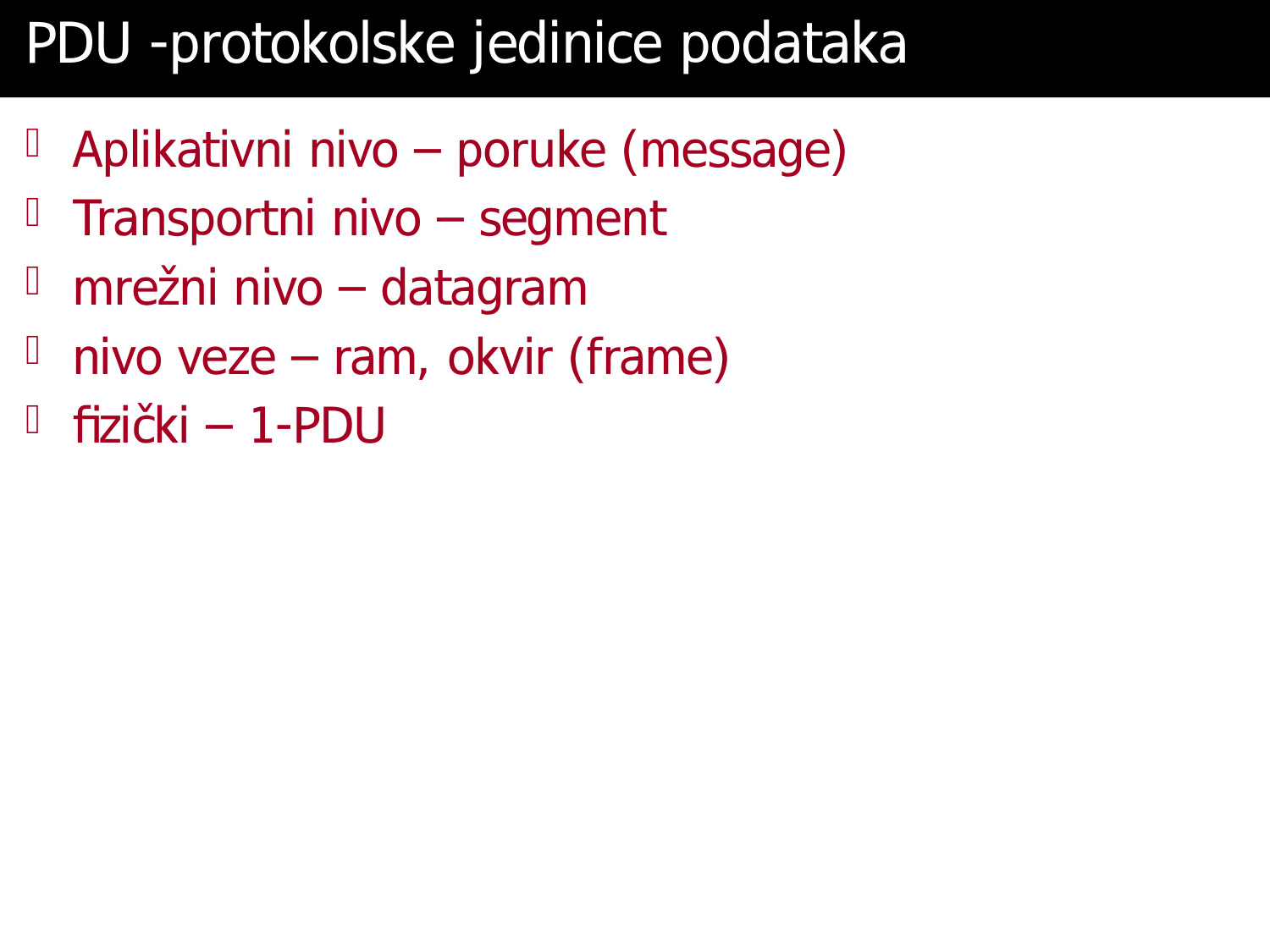

# PDU -protokolske jedinice podataka
Aplikativni nivo – poruke (message)
Transportni nivo – segment
mrežni nivo – datagram
nivo veze – ram, okvir (frame)
fizički – 1-PDU